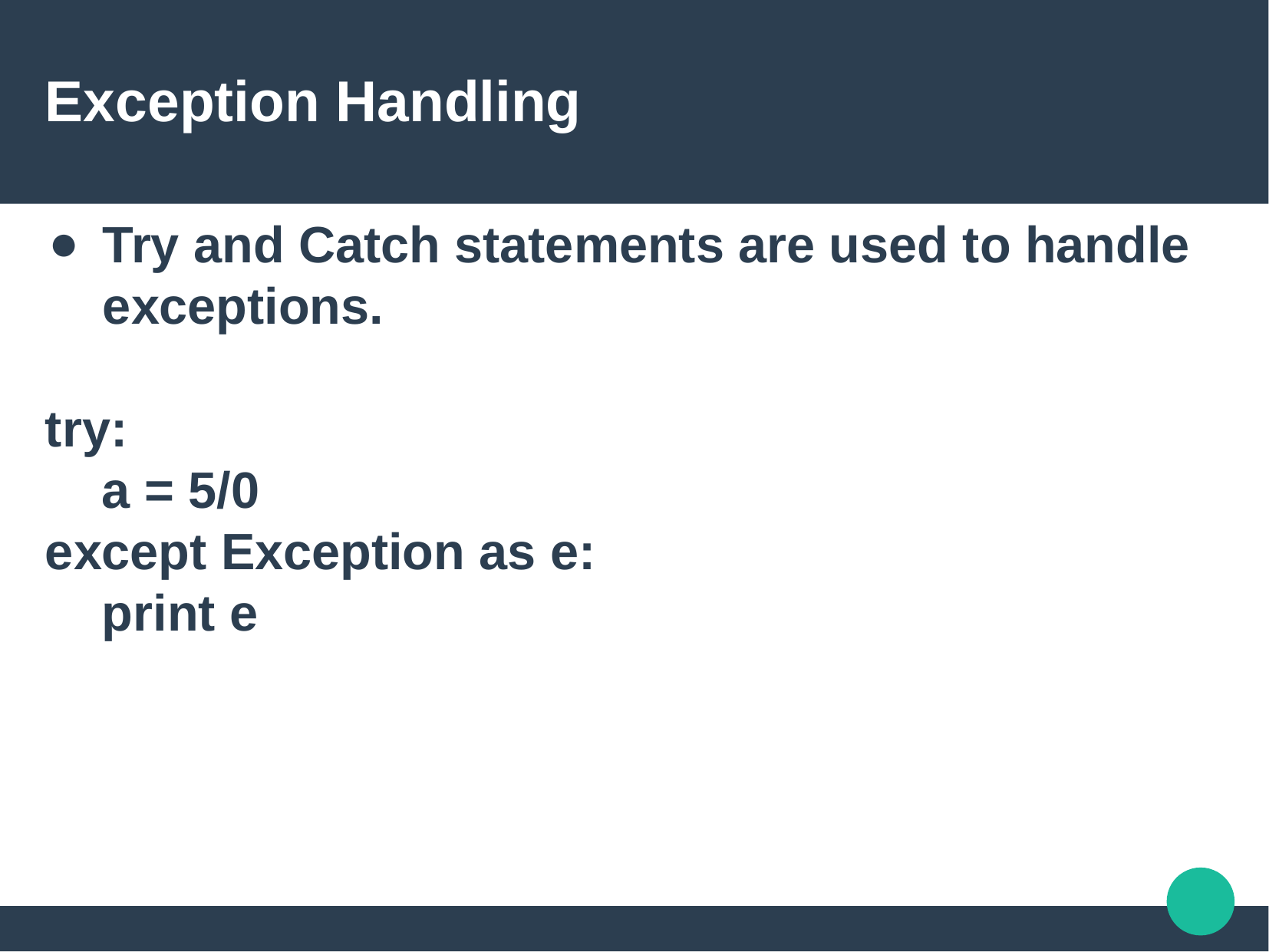

Exception Handling
Try and Catch statements are used to handle exceptions.

try:
    a = 5/0
except Exception as e:
    print e